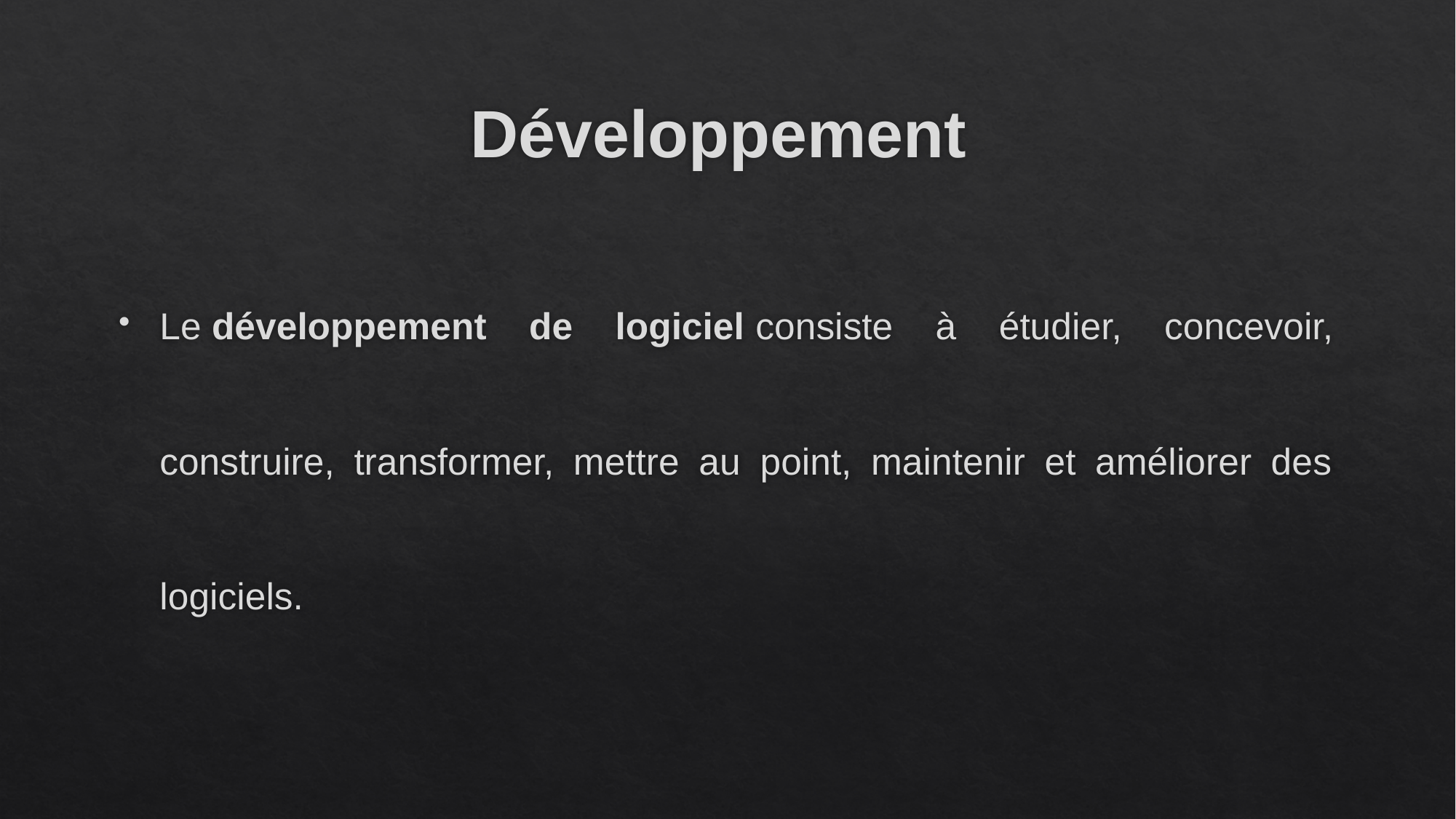

# Développement
Le développement de logiciel consiste à étudier, concevoir, construire, transformer, mettre au point, maintenir et améliorer des logiciels.